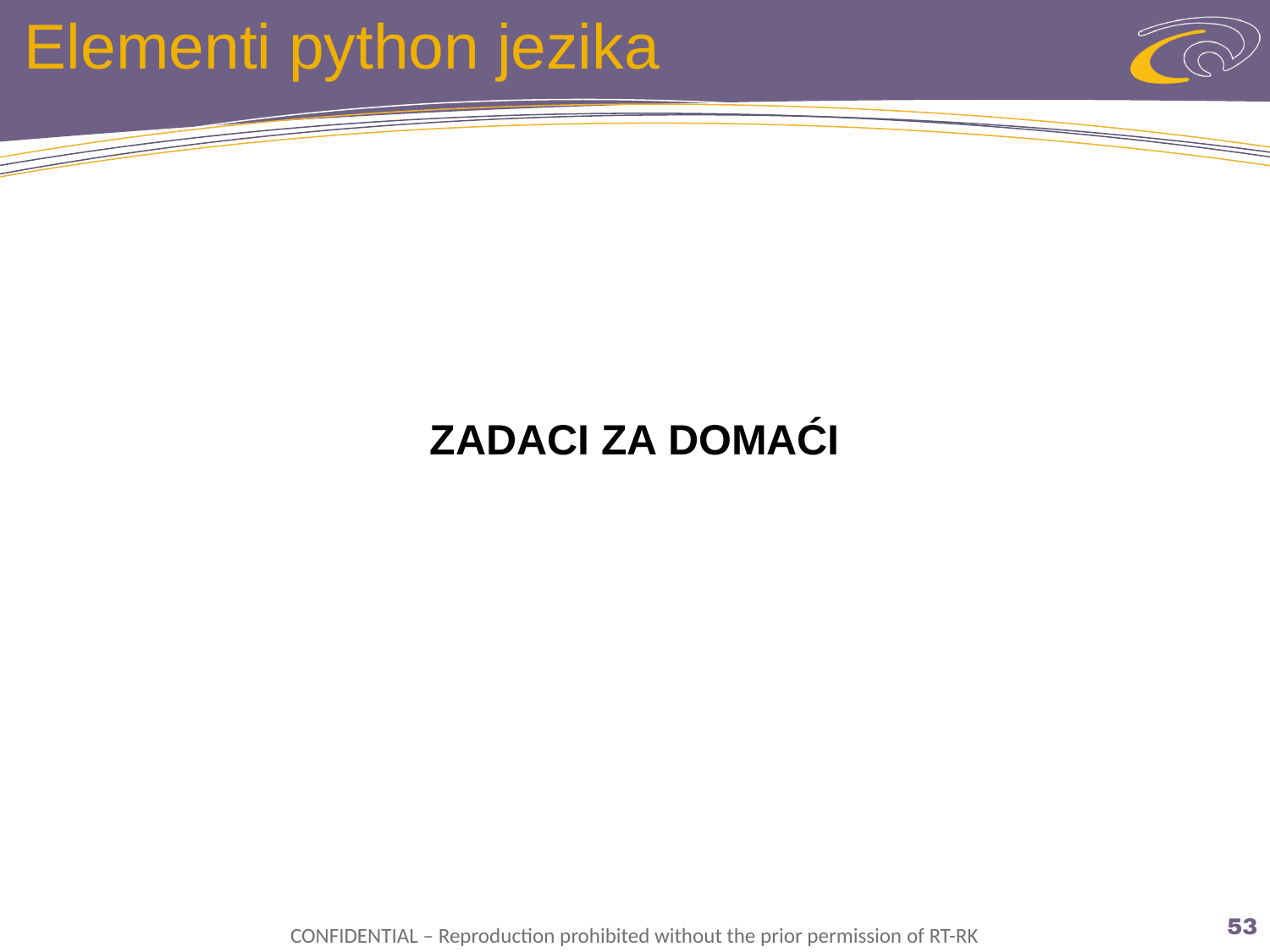

# Elementi python jezika

ZADACI ZA DOMAĆI